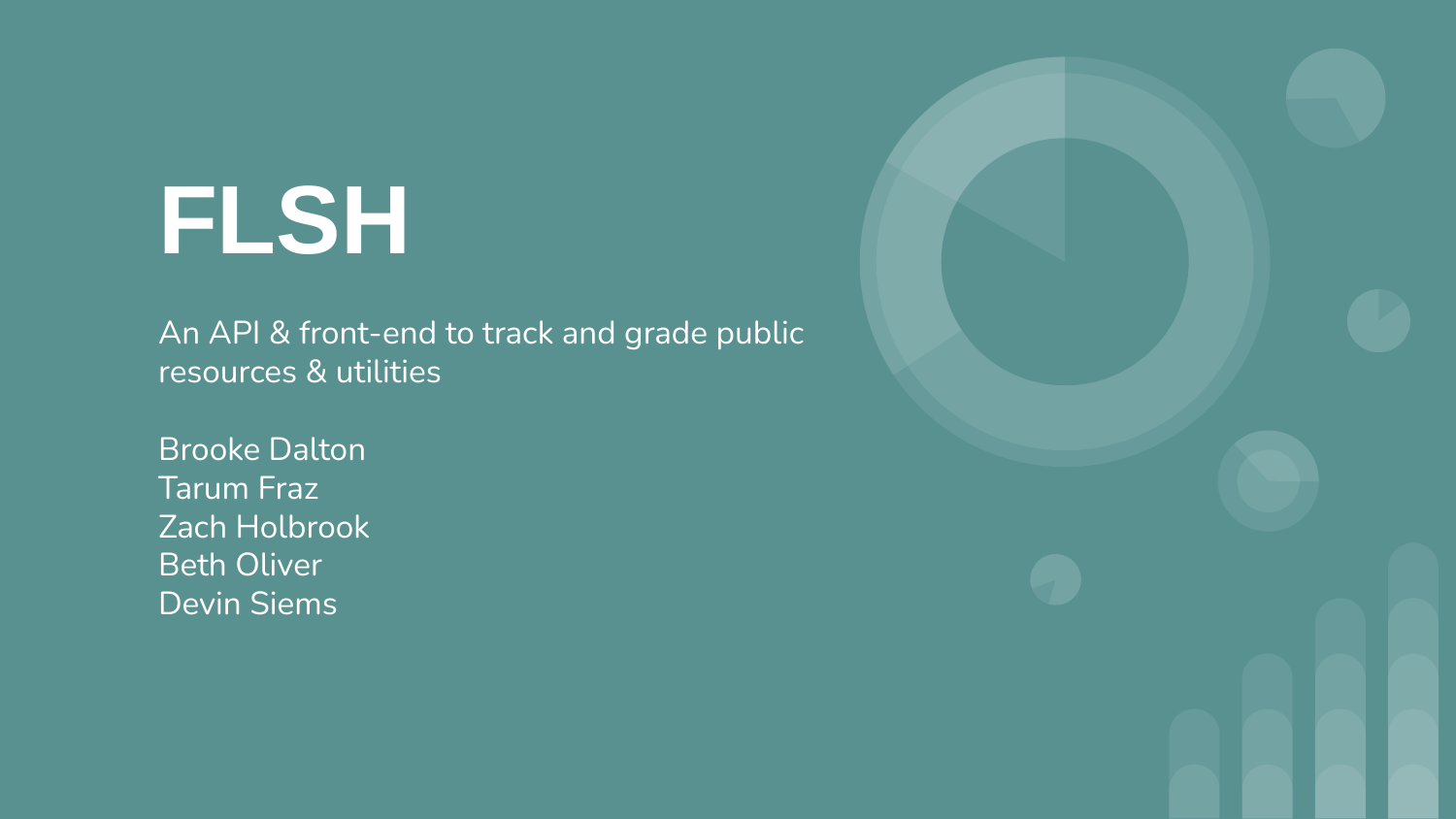

# FLSH

An API & front-end to track and grade public resources & utilities

Brooke Dalton
Tarum Fraz
Zach Holbrook
Beth Oliver
Devin Siems